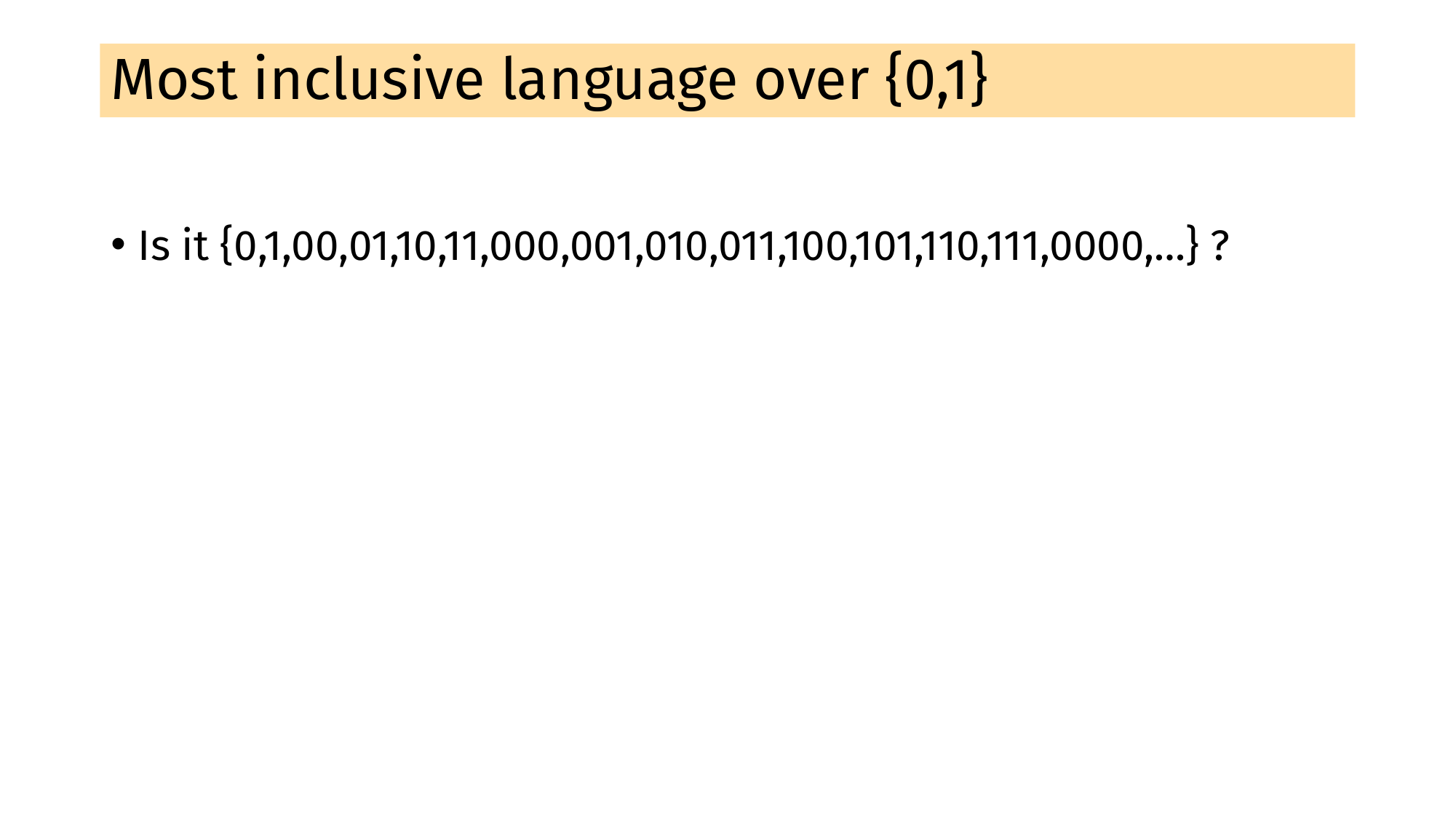

# Most inclusive language over {0,1}
Is it {0,1,00,01,10,11,000,001,010,011,100,101,110,111,0000,…} ?